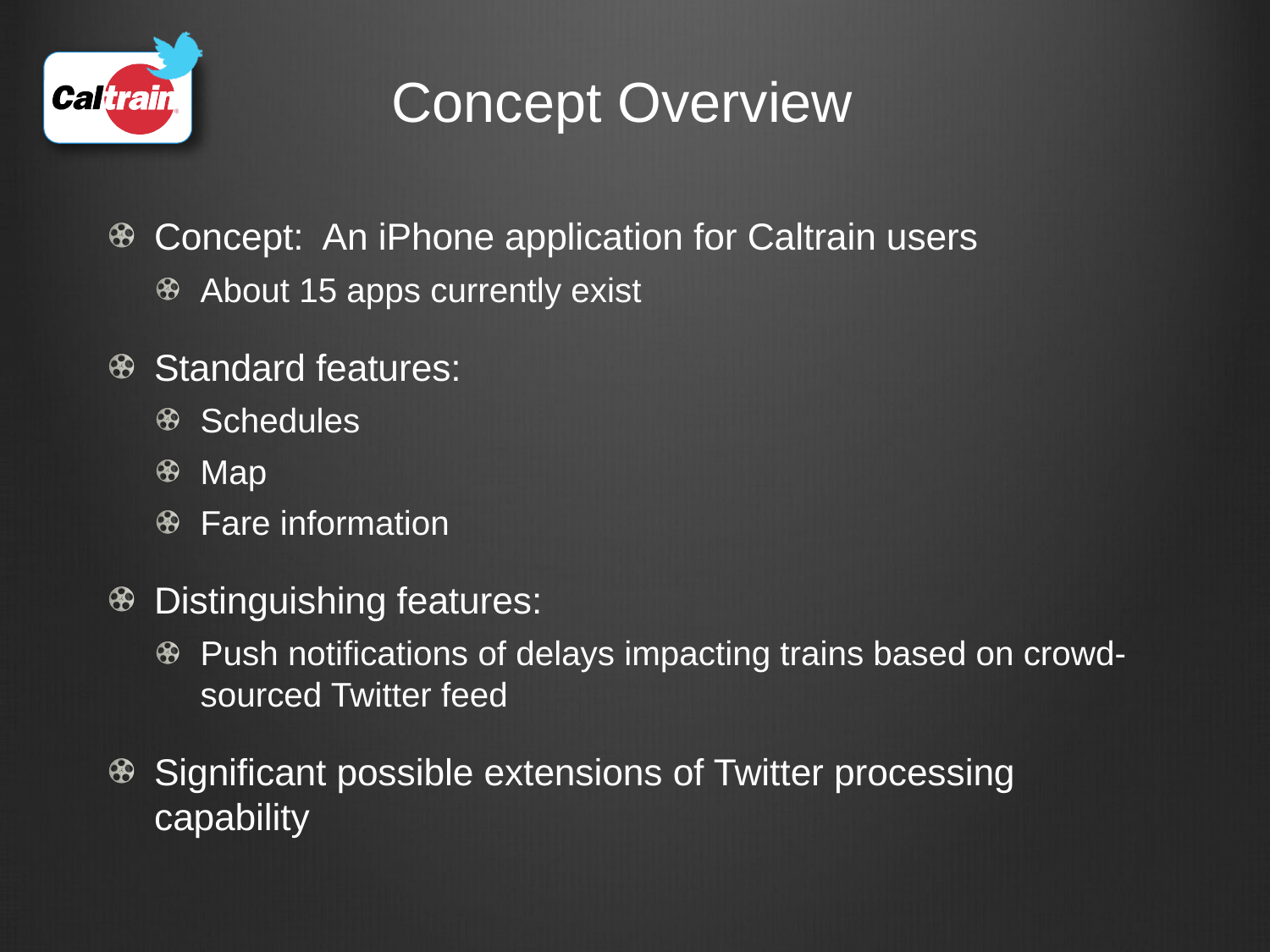

# Concept Overview
Concept:  An iPhone application for Caltrain users
About 15 apps currently exist
Standard features:
Schedules
Map
Fare information
Distinguishing features:
Push notifications of delays impacting trains based on crowd-sourced Twitter feed
Significant possible extensions of Twitter processing capability